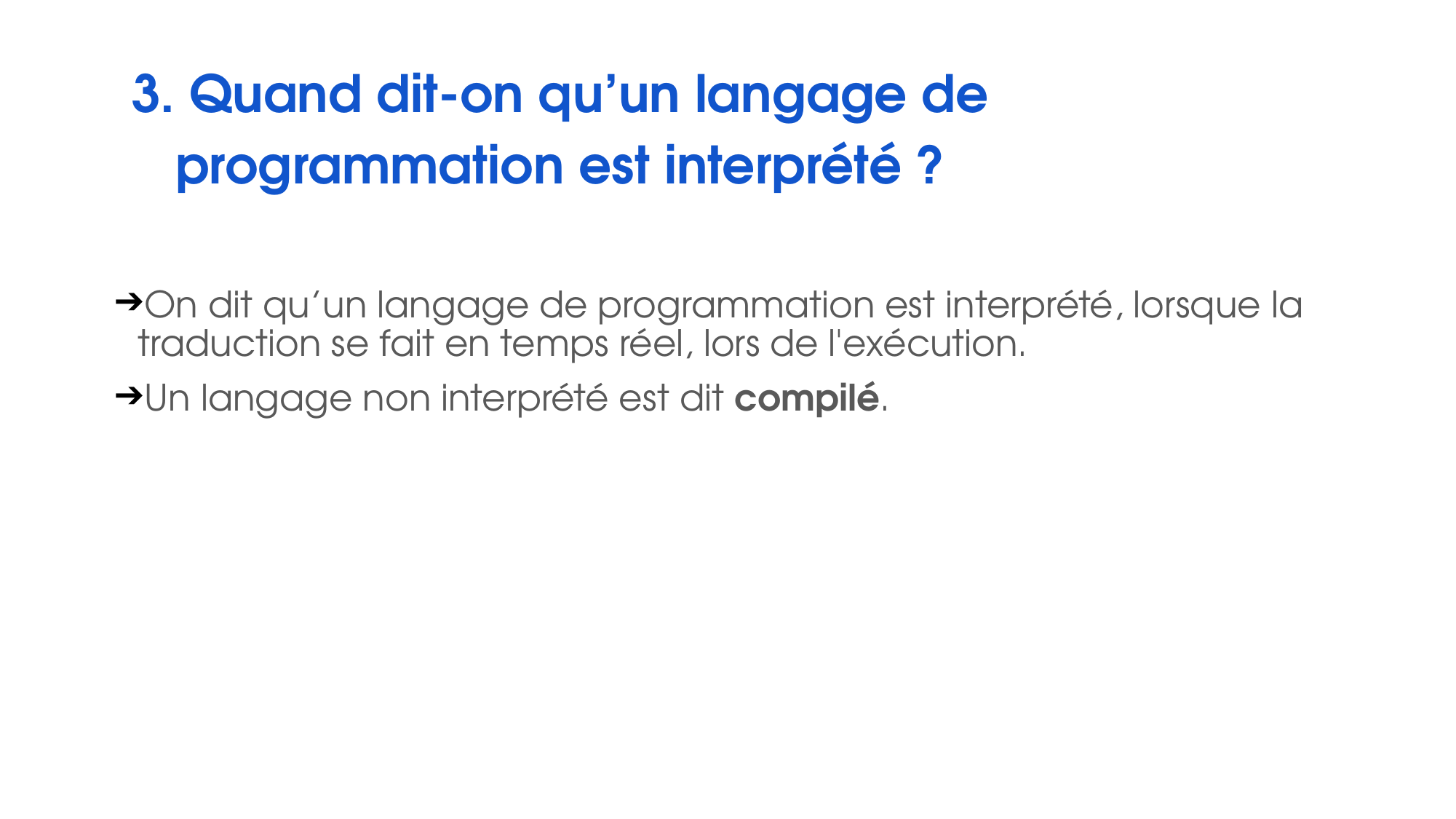

# 3. Quand dit-on qu’un langage de programmation est interprété ?
On dit qu’un langage de programmation est interprété, lorsque la traduction se fait en temps réel, lors de l'exécution.
Un langage non interprété est dit compilé.